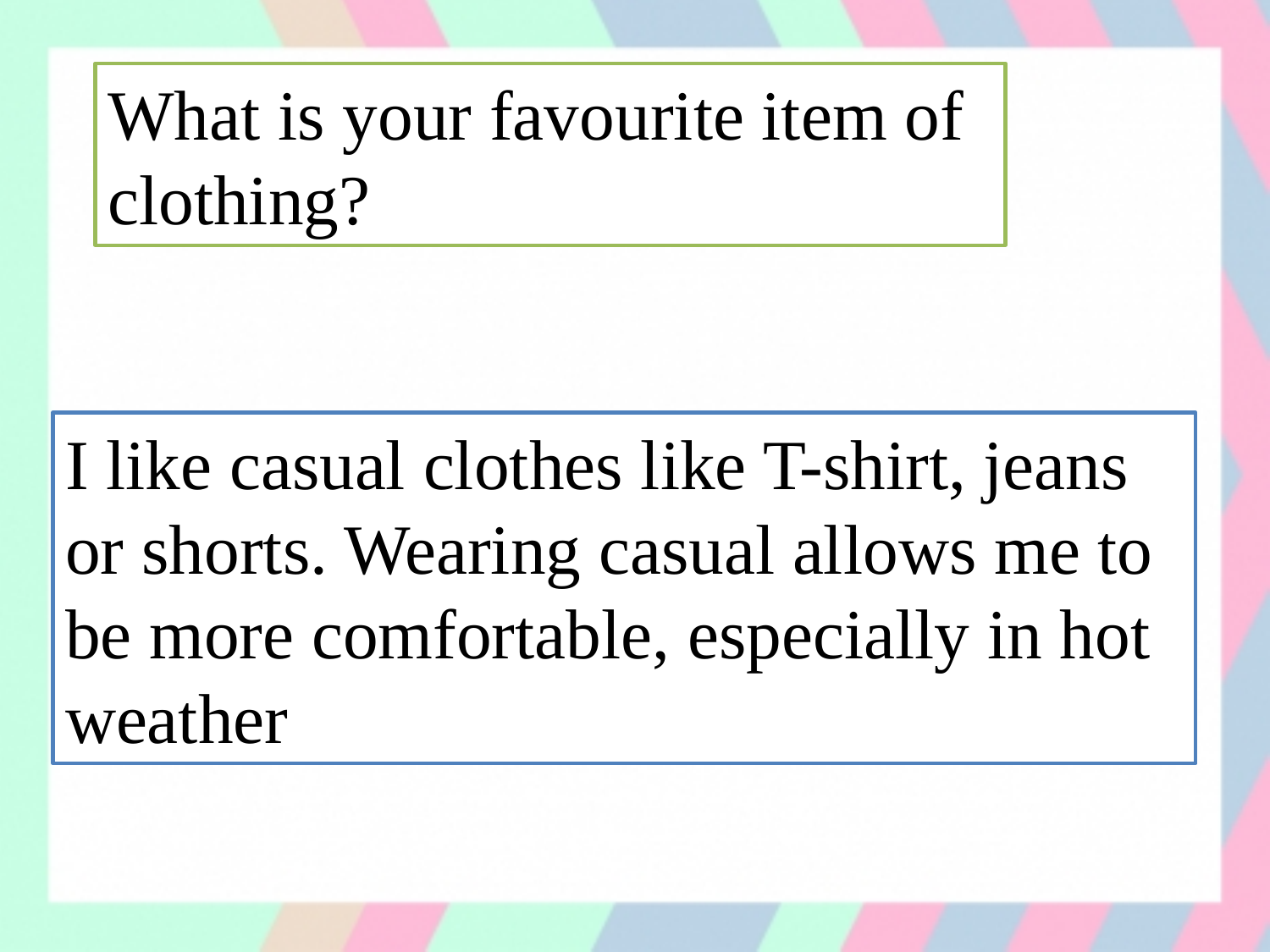

#
What is your favourite item of clothing?

I like casual clothes like T-shirt, jeans or shorts. Wearing casual allows me to be more comfortable, especially in hot weather